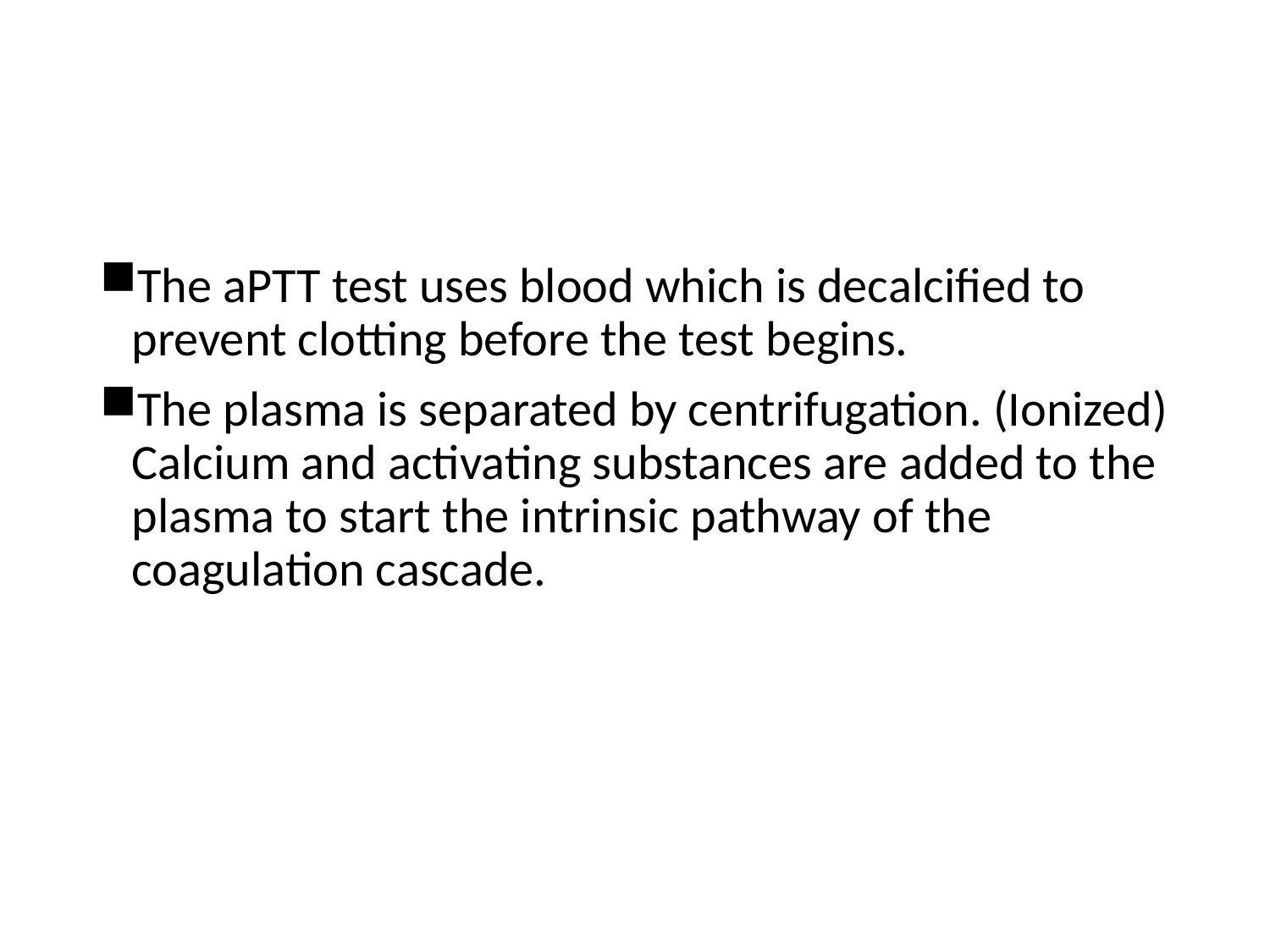

#
The aPTT test uses blood which is decalcified to prevent clotting before the test begins.
The plasma is separated by centrifugation. (Ionized) Calcium and activating substances are added to the plasma to start the intrinsic pathway of the coagulation cascade.